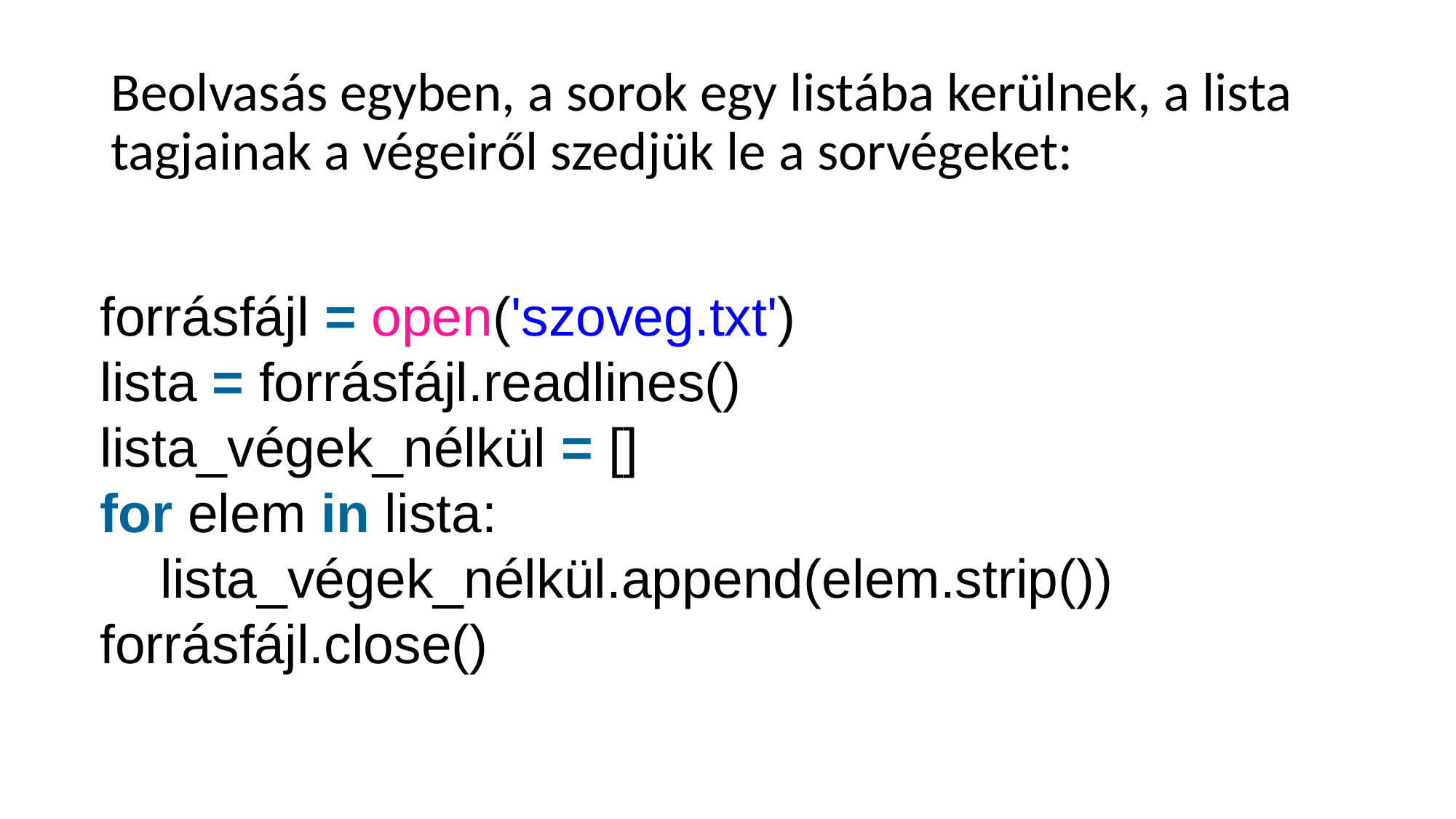

# Beolvasás egyben, a sorok egy listába kerülnek, a lista tagjainak a végeiről szedjük le a sorvégeket:
forrásfájl = open('szoveg.txt')
lista = forrásfájl.readlines()
lista_végek_nélkül = []
for elem in lista:
    lista_végek_nélkül.append(elem.strip())
forrásfájl.close()